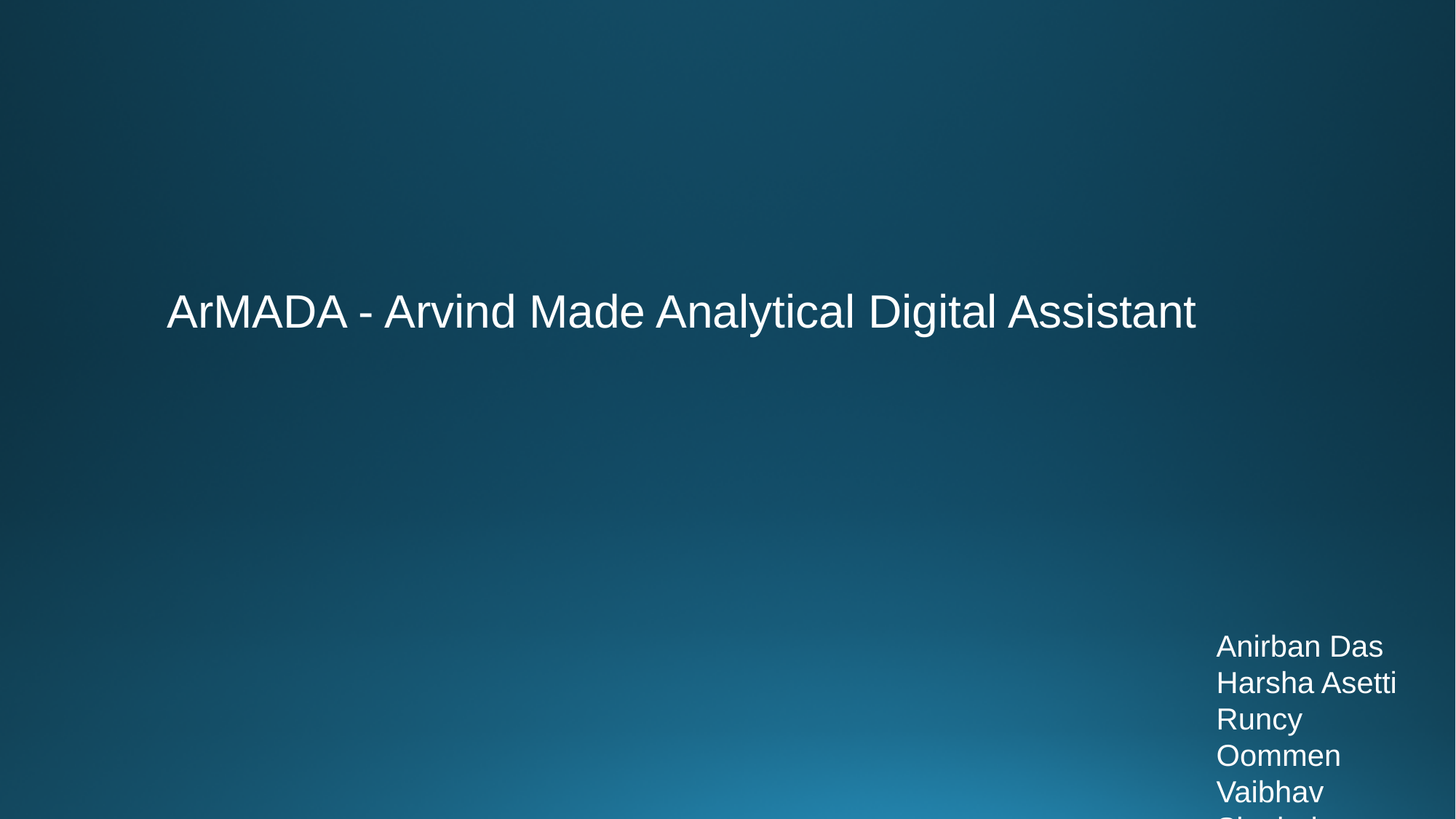

ArMADA - Arvind Made Analytical Digital Assistant
Anirban Das
Harsha Asetti
Runcy Oommen
Vaibhav Singhal